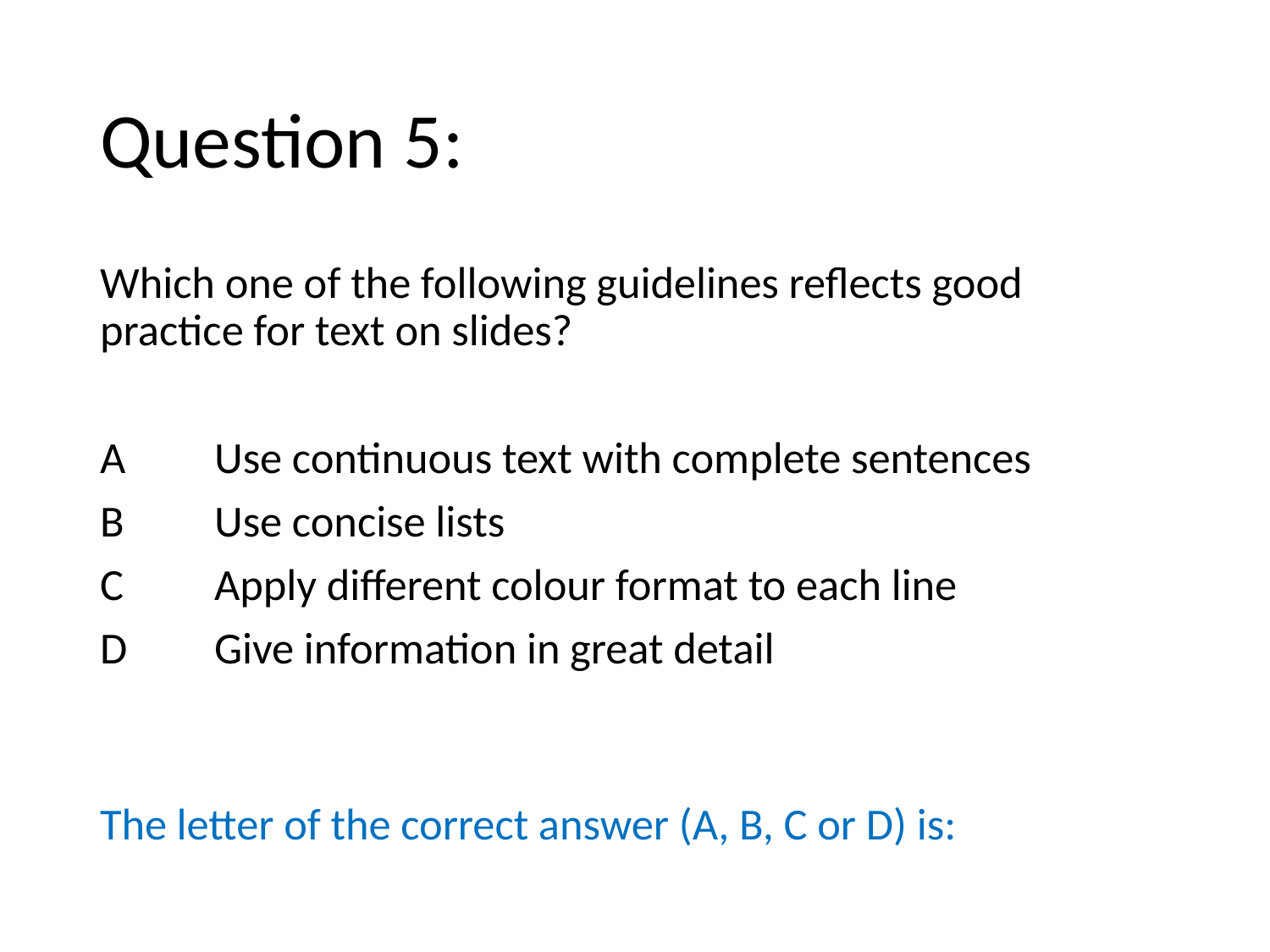

# Question 5:
Which one of the following guidelines reflects good practice for text on slides?

A	Use continuous text with complete sentences
B	Use concise lists
C	Apply different colour format to each line
D	Give information in great detail
The letter of the correct answer (A, B, C or D) is: